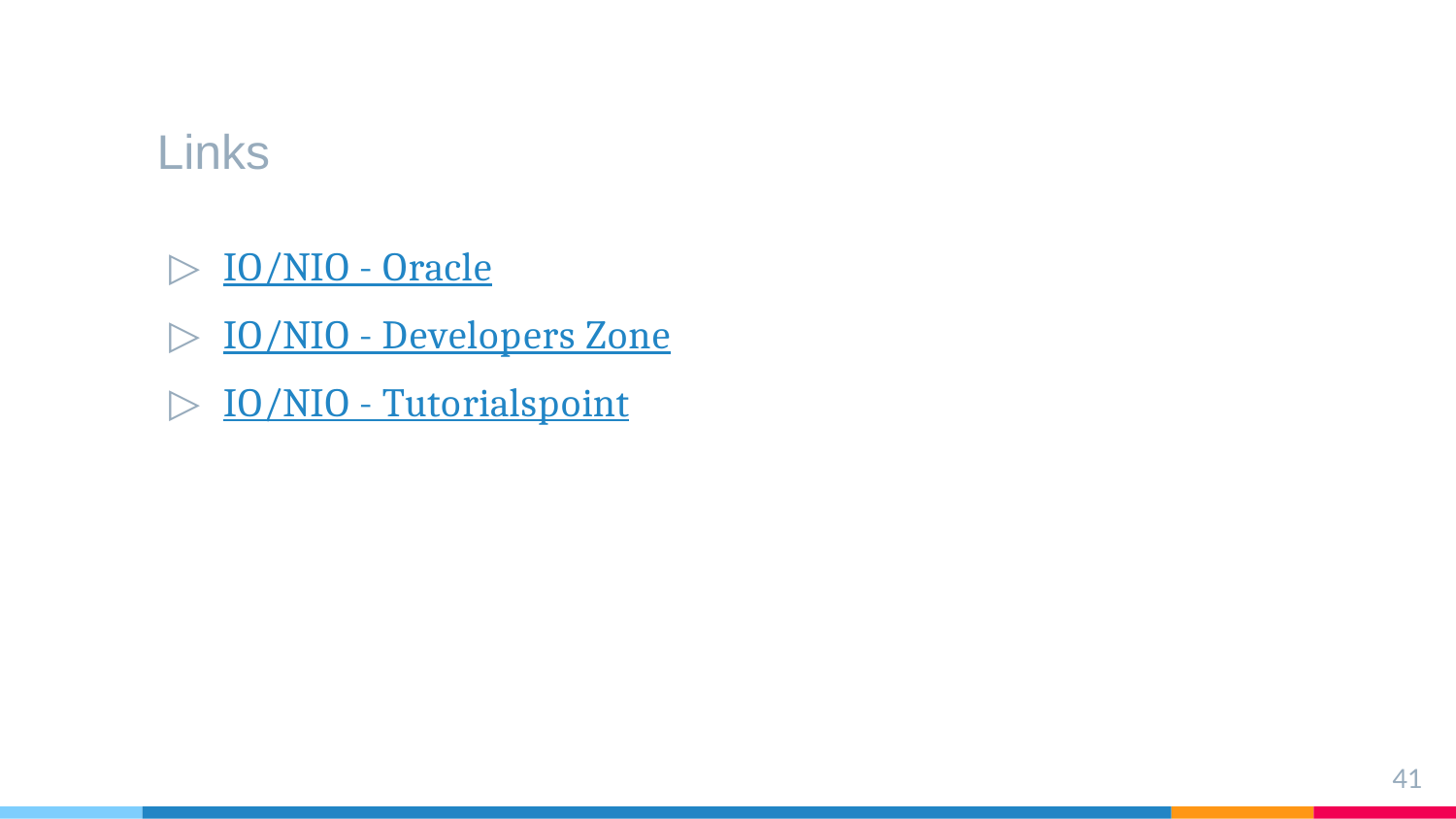

# Links
IO/NIO - Oracle
IO/NIO - Developers Zone
IO/NIO - Tutorialspoint

41